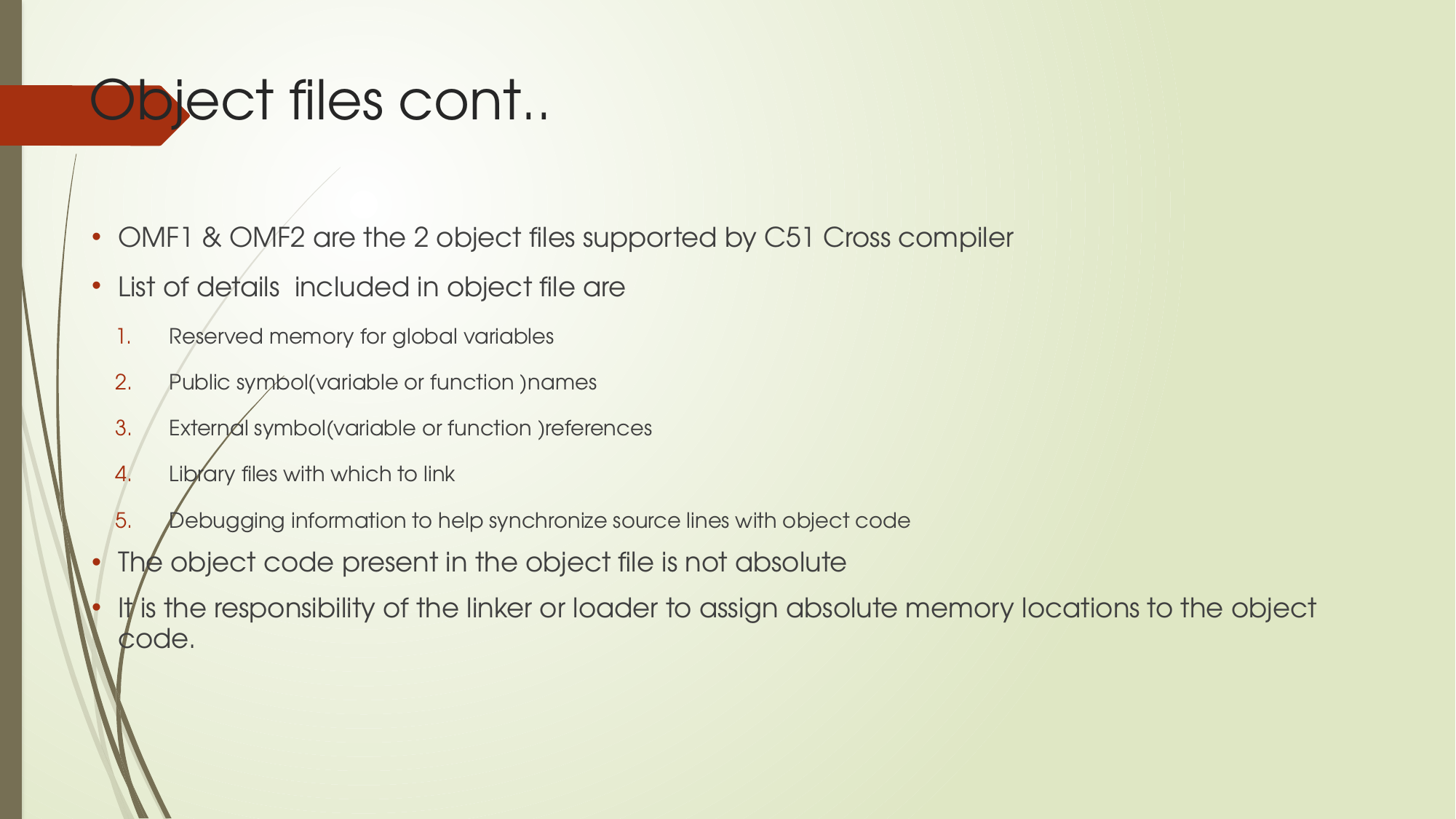

# Object files cont..
OMF1 & OMF2 are the 2 object files supported by C51 Cross compiler
List of details  included in object file are
Reserved memory for global variables
Public symbol(variable or function )names
External symbol(variable or function )references
Library files with which to link
Debugging information to help synchronize source lines with object code
The object code present in the object file is not absolute
It is the responsibility of the linker or loader to assign absolute memory locations to the object code.